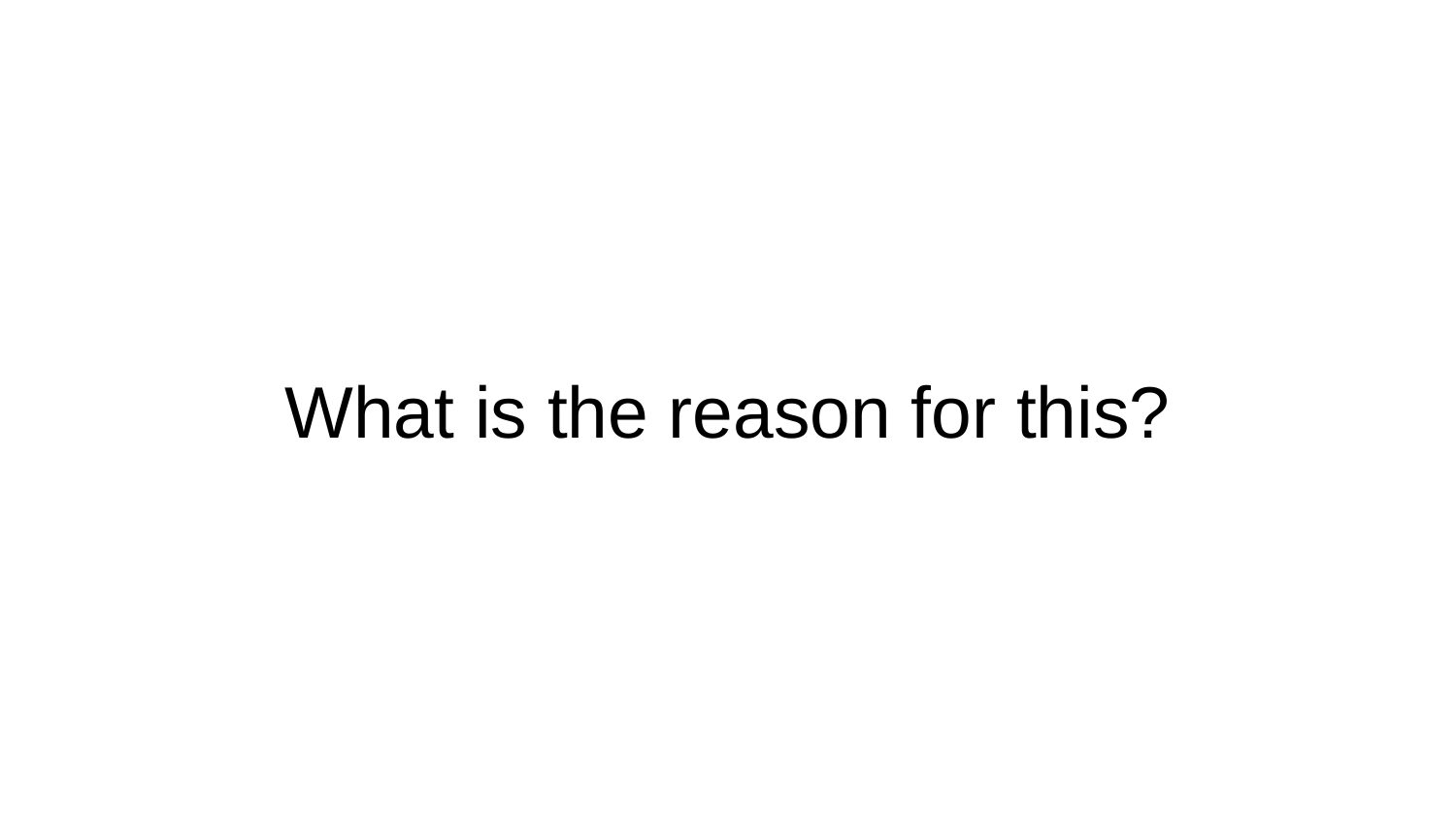

# What is the reason for this?